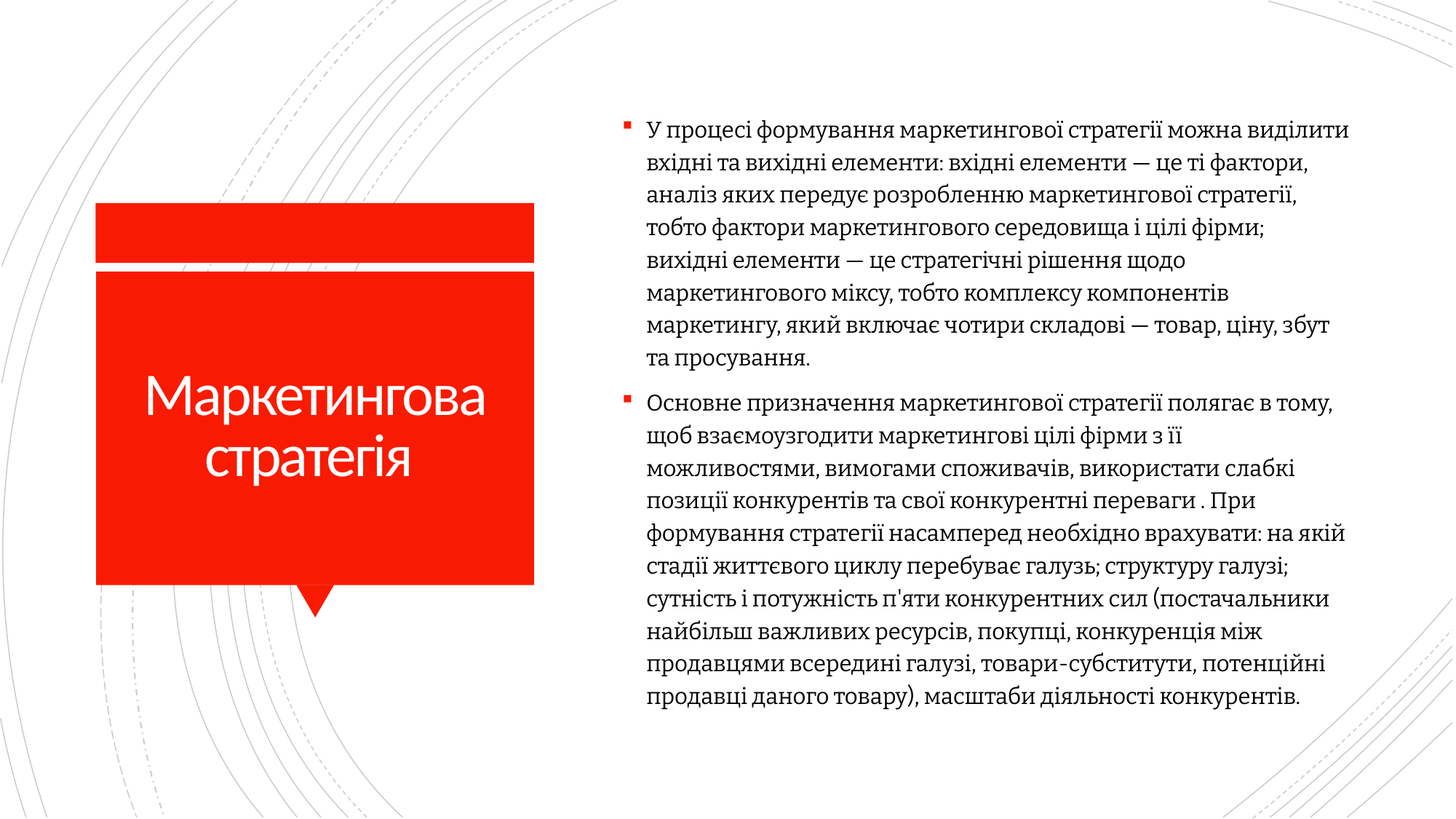

У процесі формування маркетингової стратегії можна виділити вхідні та вихідні елементи: вхідні елементи — це ті фактори, аналіз яких передує розробленню маркетингової стратегії, тобто фактори маркетингового середовища і цілі фірми; вихідні елементи — це стратегічні рішення щодо маркетингового міксу, тобто комплексу компонентів маркетингу, який включає чотири складові — товар, ціну, збут та просування.
Основне призначення маркетингової стратегії полягає в тому, щоб взаємоузгодити маркетингові цілі фірми з її можливостями, вимогами споживачів, використати слабкі позиції конкурентів та свої конкурентні переваги . При формування стратегії насамперед необхідно врахувати: на якій стадії життєвого циклу перебуває галузь; структуру галузі; сутність і потужність п'яти конкурентних сил (постачальники найбільш важливих ресурсів, покупці, конкуренція між продавцями всередині галузі, товари-субститути, потенційні продавці даного товару), масштаби діяльності конкурентів.
# Маркетингова стратегія